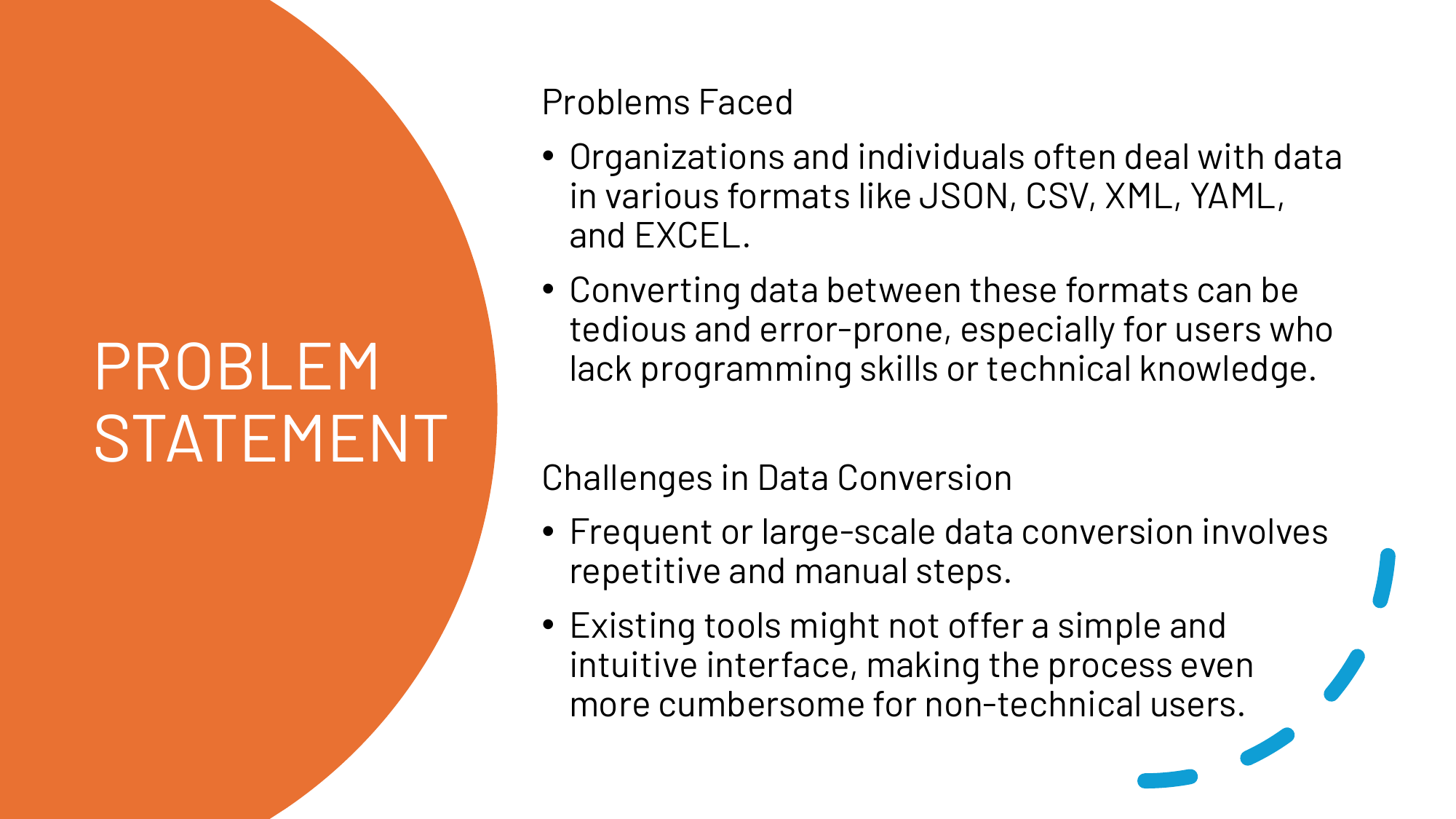

Problems Faced
Organizations and individuals often deal with data in various formats like JSON, CSV, XML, YAML, and EXCEL.
Converting data between these formats can be tedious and error-prone, especially for users who lack programming skills or technical knowledge.

Challenges in Data Conversion
Frequent or large-scale data conversion involves repetitive and manual steps.
Existing tools might not offer a simple and intuitive interface, making the process even more cumbersome for non-technical users.
# PROBLEM STATEMENT